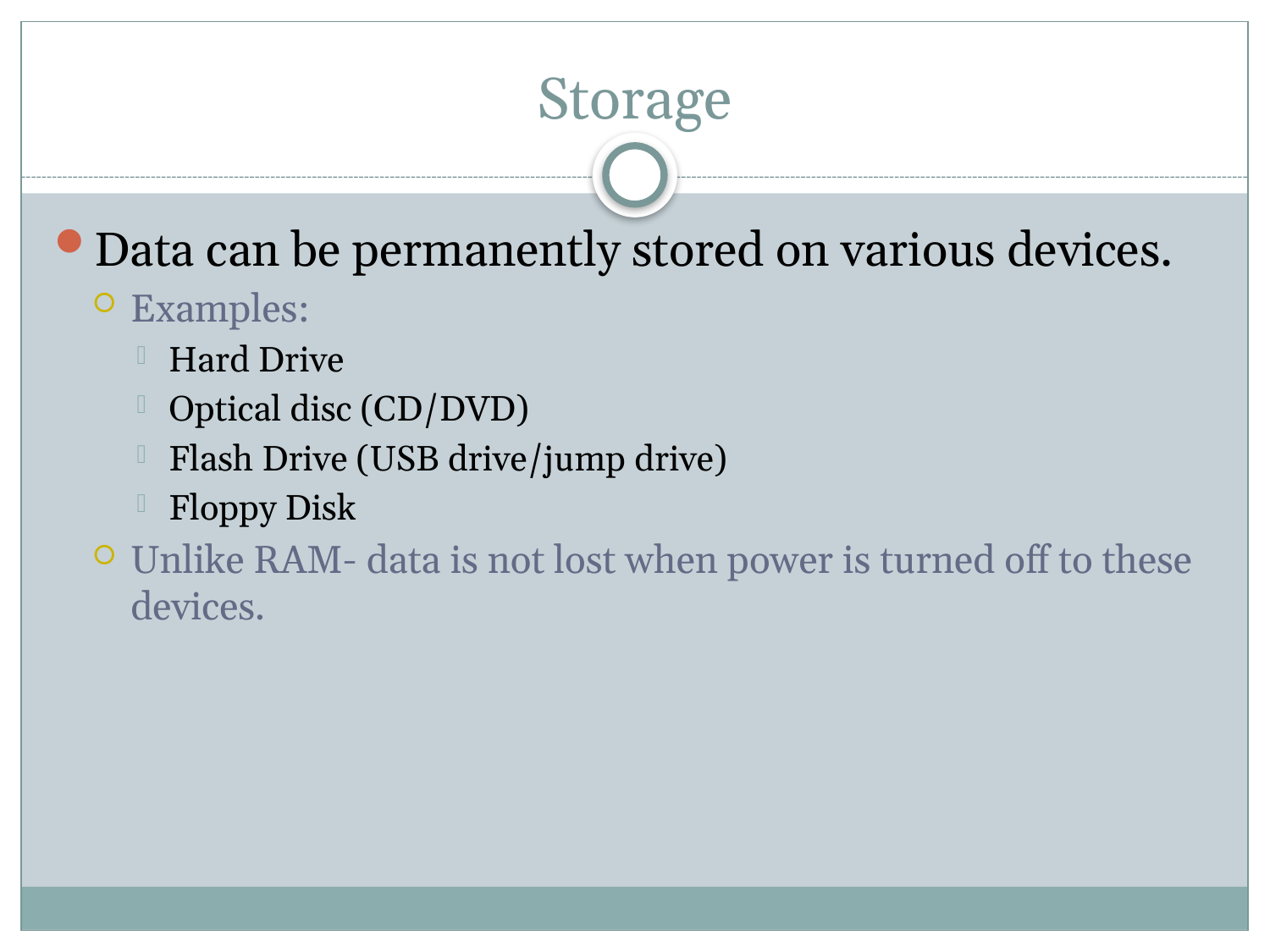

# Storage
Data can be permanently stored on various devices.
Examples:
Hard Drive
Optical disc (CD/DVD)
Flash Drive (USB drive/jump drive)
Floppy Disk
Unlike RAM- data is not lost when power is turned off to these devices.